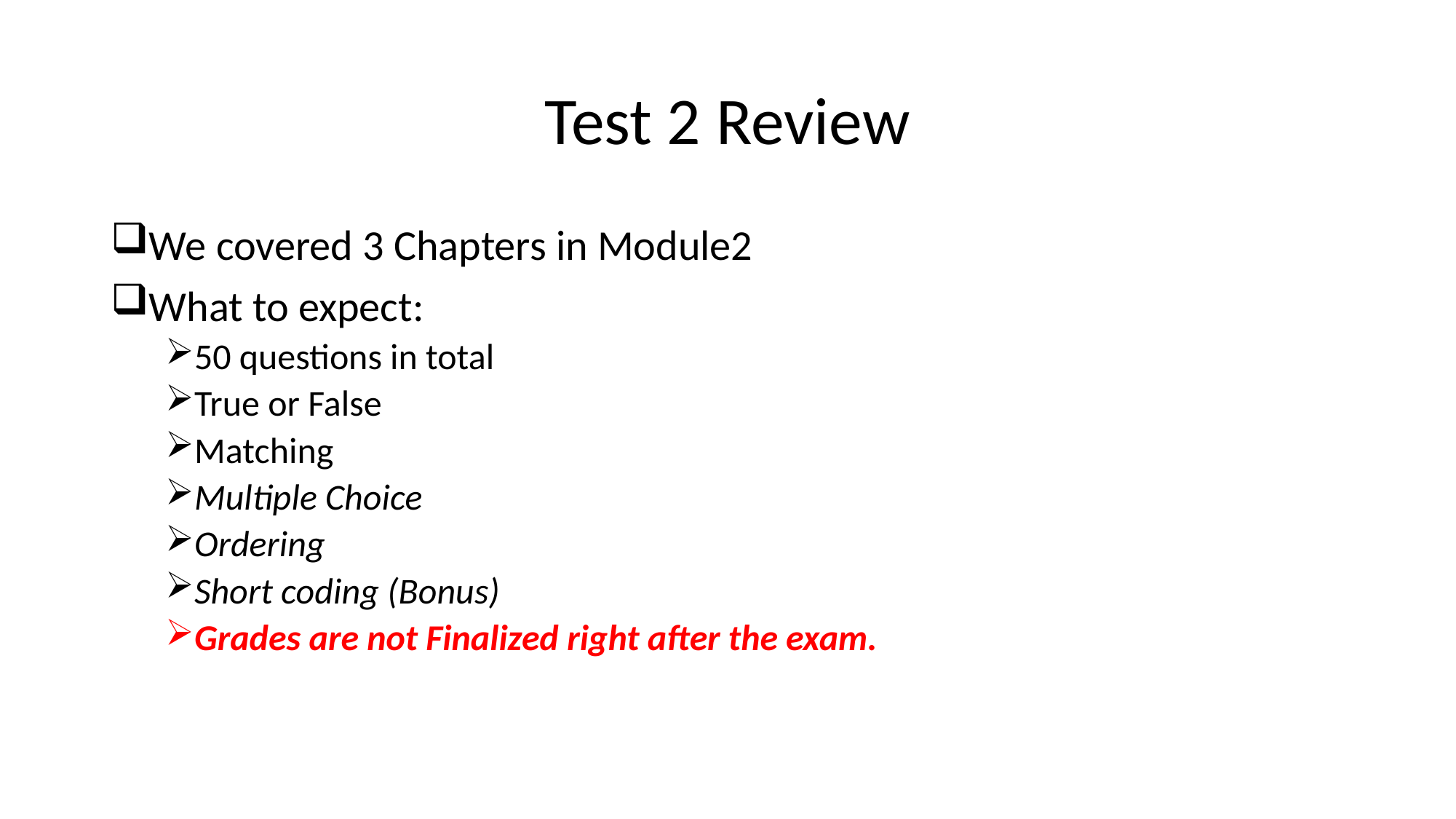

# Test 2 Review
We covered 3 Chapters in Module2
What to expect:
50 questions in total
True or False
Matching
Multiple Choice
Ordering
Short coding (Bonus)
Grades are not Finalized right after the exam.